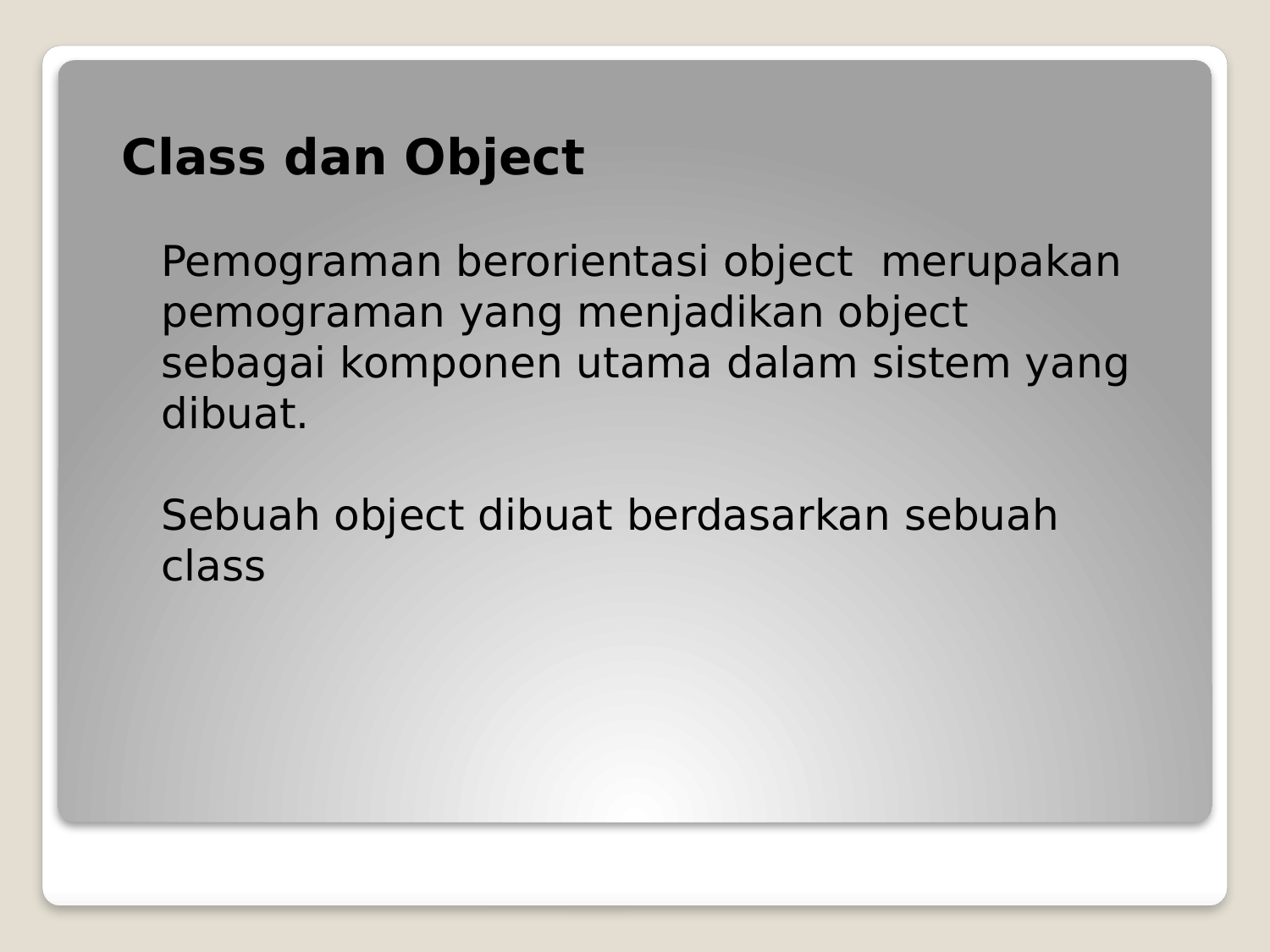

Class dan Object
Pemograman berorientasi object  merupakan pemograman yang menjadikan object sebagai komponen utama dalam sistem yang dibuat.

Sebuah object dibuat berdasarkan sebuah class